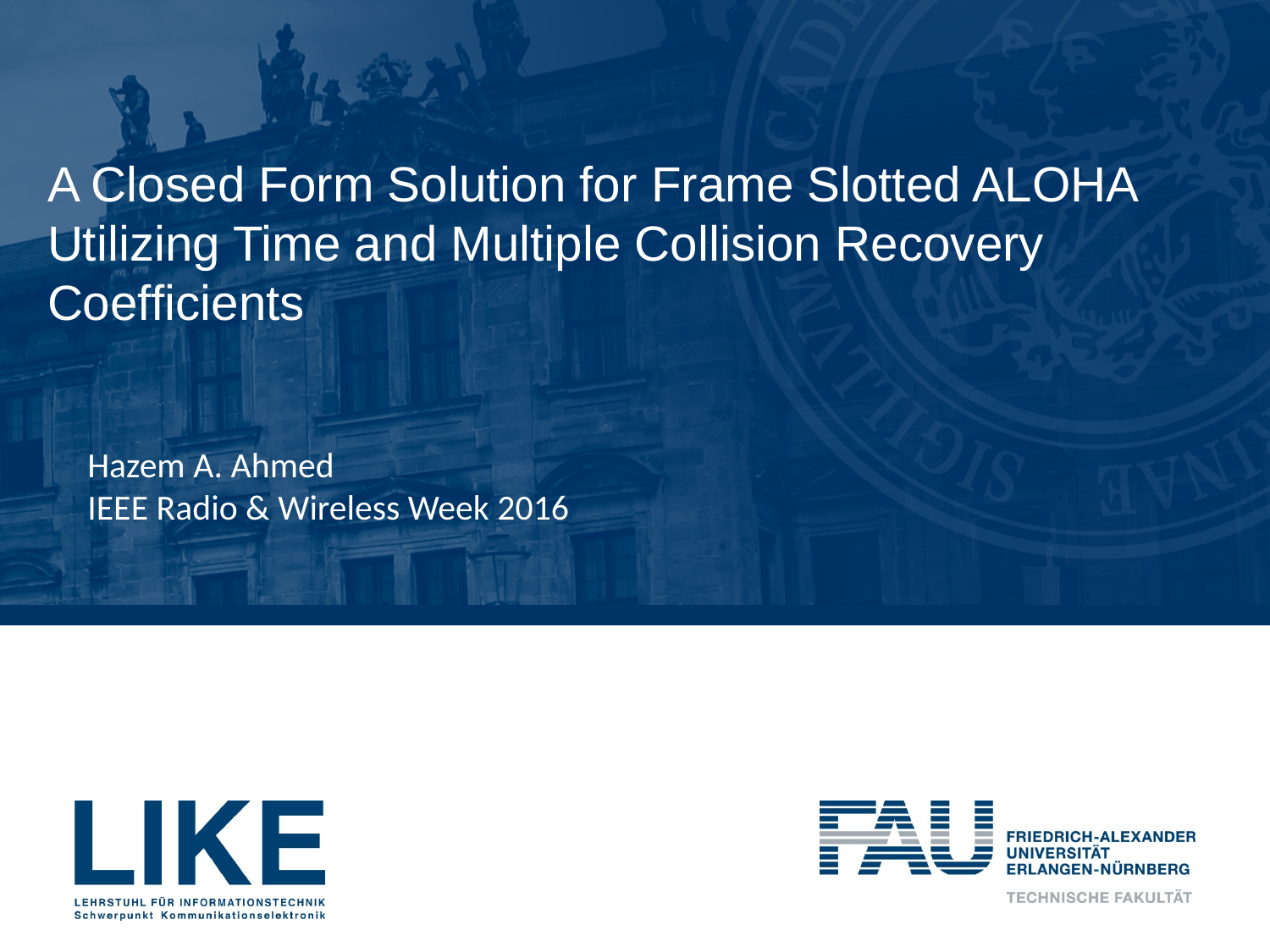

A Closed Form Solution for Frame Slotted ALOHA Utilizing Time and Multiple Collision Recovery Coefficients
Hazem A. Ahmed
IEEE Radio & Wireless Week 2016